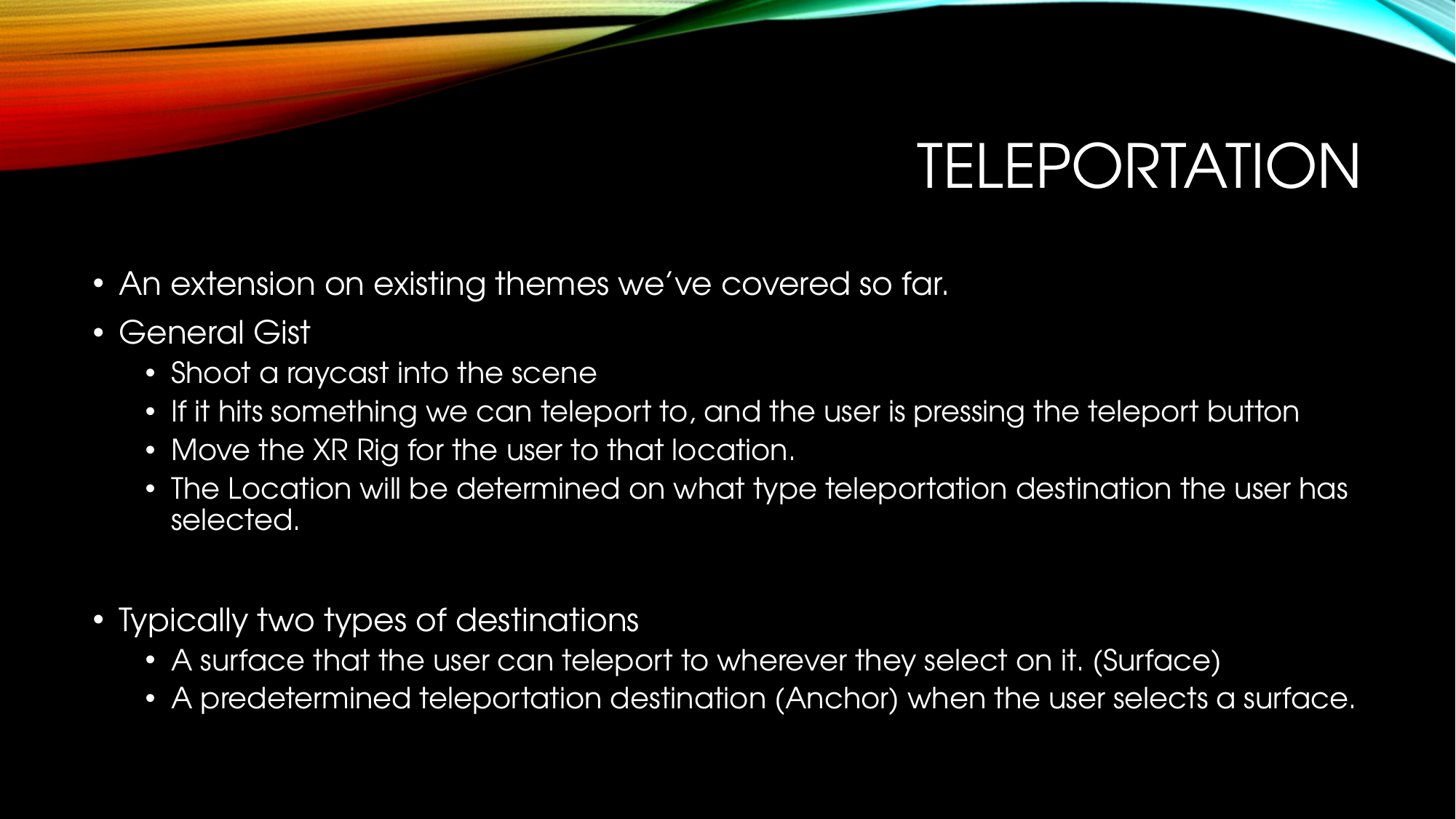

# Teleportation
An extension on existing themes we’ve covered so far.
General Gist
Shoot a raycast into the scene
If it hits something we can teleport to, and the user is pressing the teleport button
Move the XR Rig for the user to that location.
The Location will be determined on what type teleportation destination the user has selected.

Typically two types of destinations
A surface that the user can teleport to wherever they select on it. (Surface)
A predetermined teleportation destination (Anchor) when the user selects a surface.